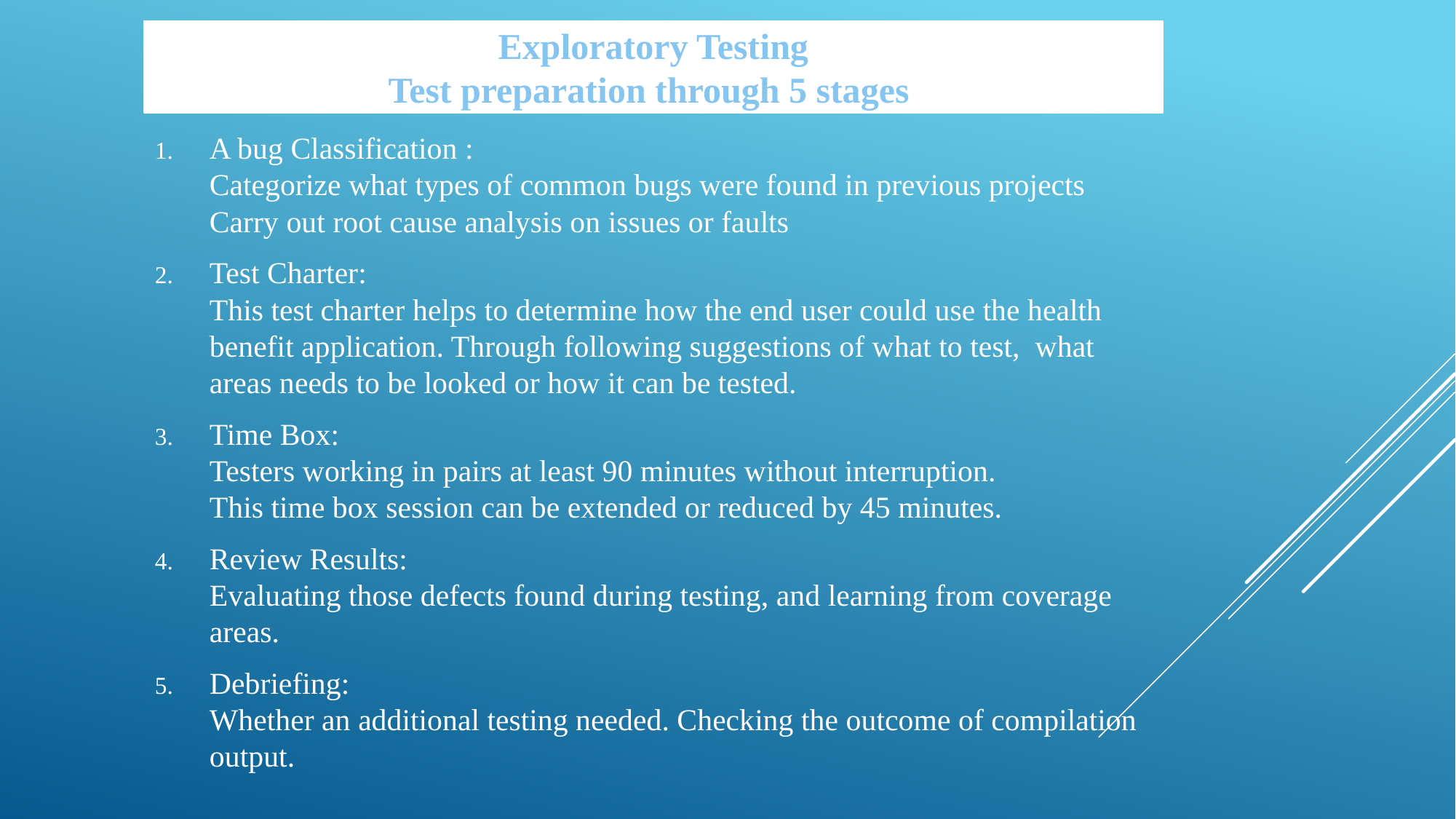

Exploratory Testing
Test preparation through 5 stages
A bug Classification :
Categorize what types of common bugs were found in previous projects
Carry out root cause analysis on issues or faults
Test Charter:
This test charter helps to determine how the end user could use the health benefit application. Through following suggestions of what to test,  what areas needs to be looked or how it can be tested.
Time Box:
Testers working in pairs at least 90 minutes without interruption.
This time box session can be extended or reduced by 45 minutes.
Review Results:
Evaluating those defects found during testing, and learning from coverage areas.
Debriefing:
Whether an additional testing needed. Checking the outcome of compilation output.